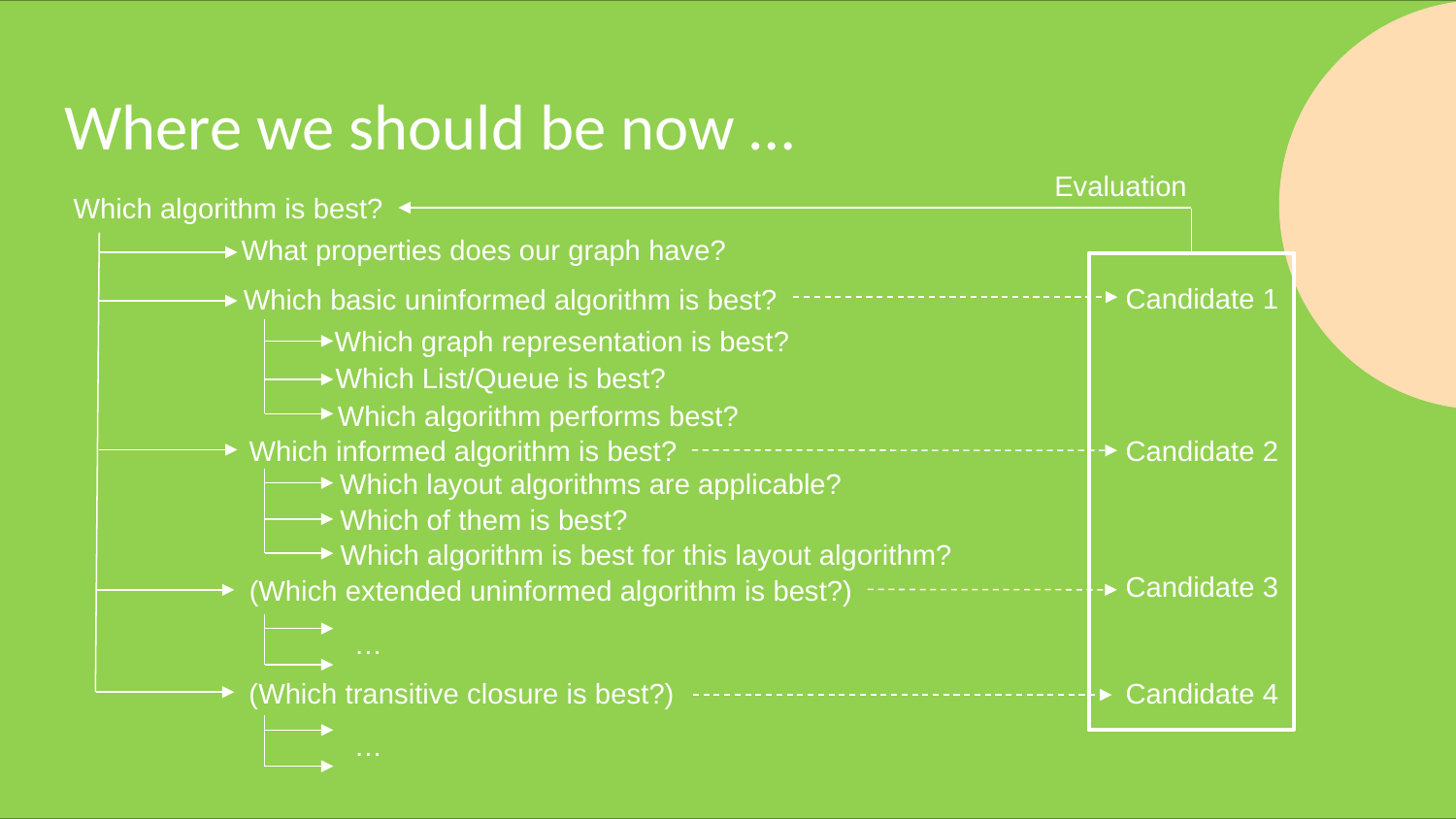

# Where we should be now …
Evaluation
Which algorithm is best?
What properties does our graph have?

Candidate 1
Which basic uninformed algorithm is best?
Which graph representation is best?
Which List/Queue is best?
Which algorithm performs best?
Which informed algorithm is best?
Candidate 2
Which layout algorithms are applicable?
Which of them is best?
Which algorithm is best for this layout algorithm?
Candidate 3
(Which extended uninformed algorithm is best?)
…
Candidate 4
(Which transitive closure is best?)
…